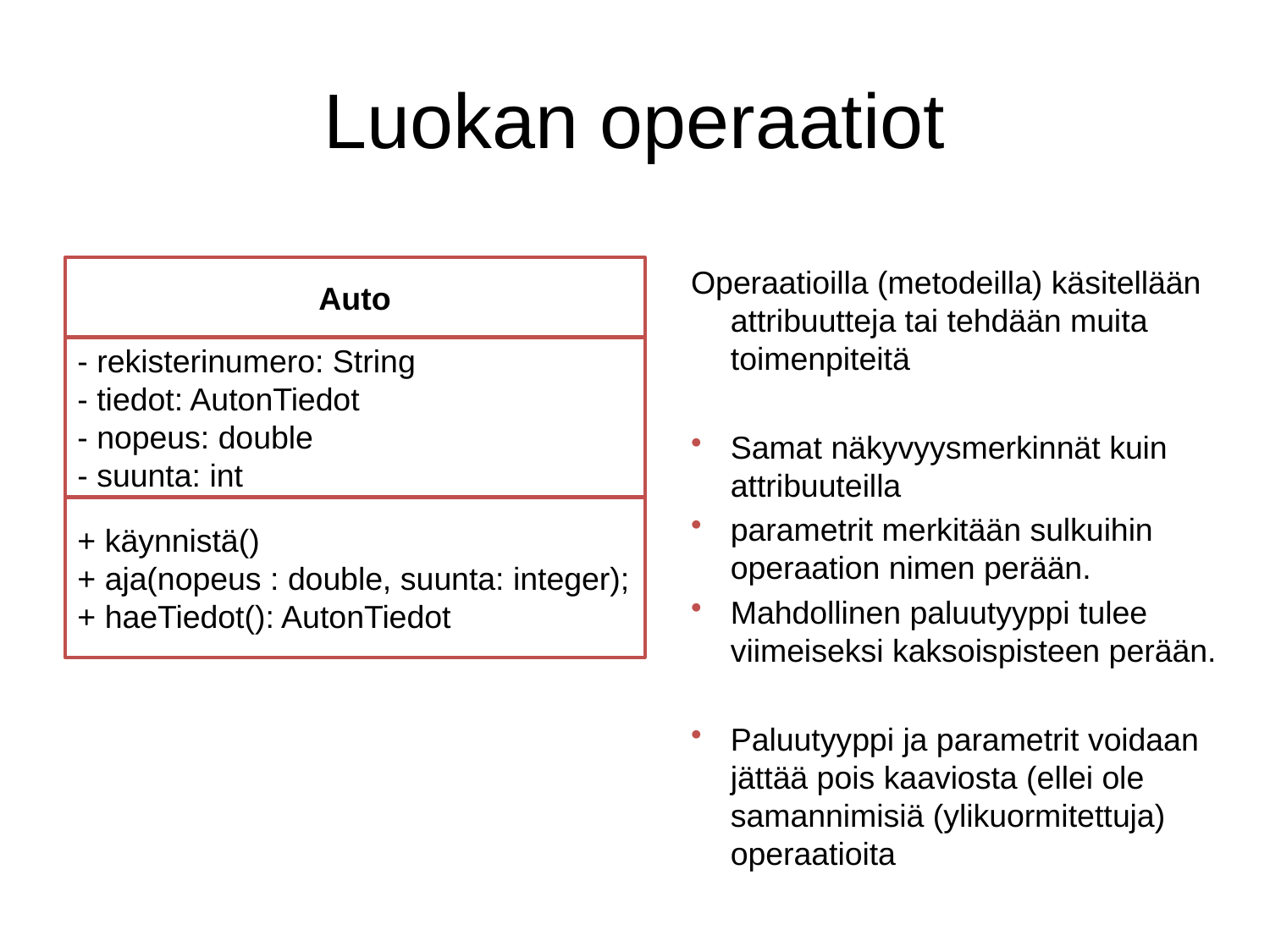

Luokan operaatiot

Operaatioilla (metodeilla) käsitellään attribuutteja tai tehdään muita toimenpiteitä

Samat näkyvyysmerkinnät kuin attribuuteilla
parametrit merkitään sulkuihin operaation nimen perään.
Mahdollinen paluutyyppi tulee viimeiseksi kaksoispisteen perään.

Paluutyyppi ja parametrit voidaan jättää pois kaaviosta (ellei ole samannimisiä (ylikuormitettuja) operaatioita
Auto
- rekisterinumero: String
- tiedot: AutonTiedot
- nopeus: double
- suunta: int
+ käynnistä()
+ aja(nopeus : double, suunta: integer);
+ haeTiedot(): AutonTiedot